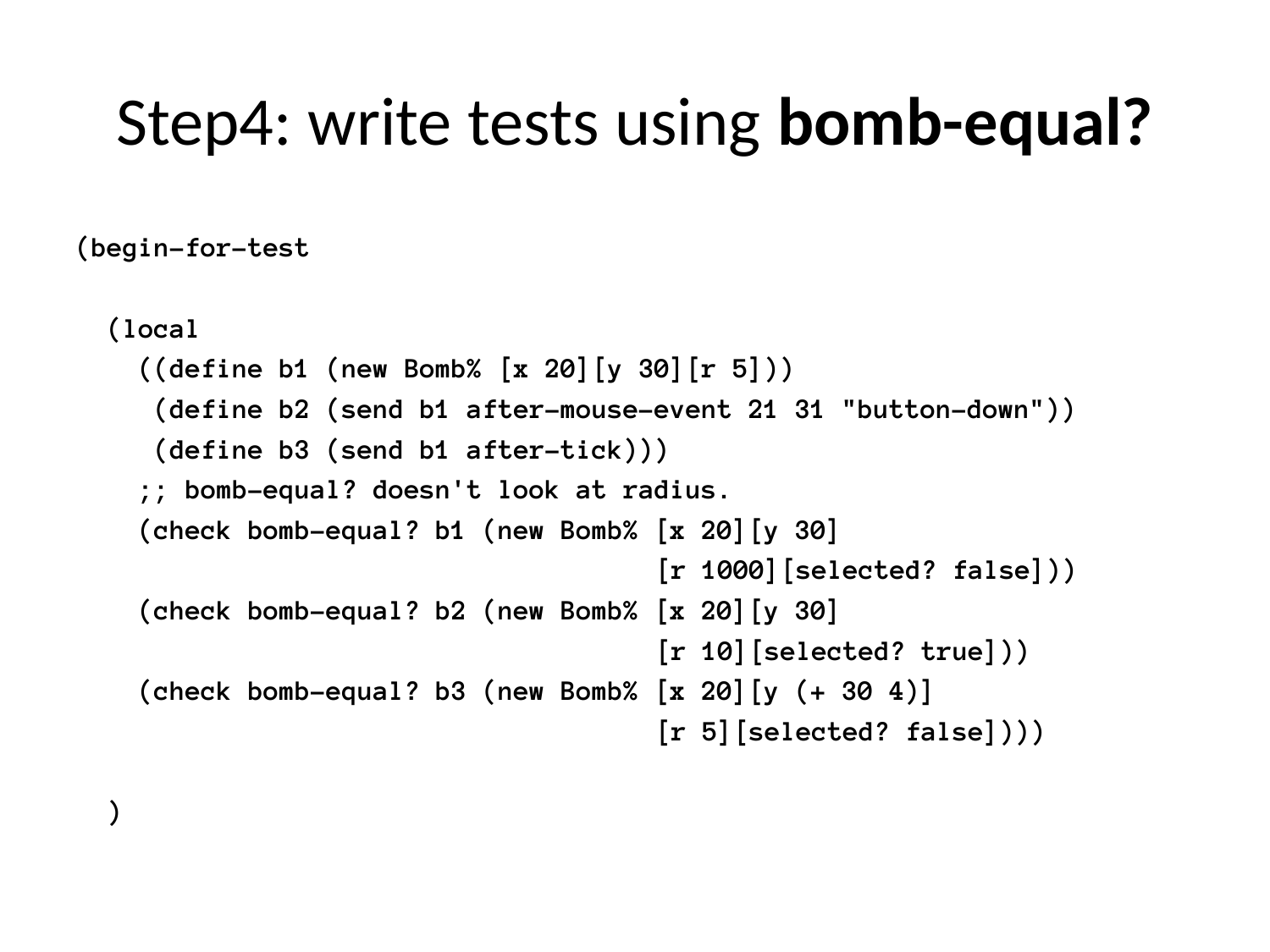

# Step4: write tests using bomb-equal?
(begin-for-test

  (local
    ((define b1 (new Bomb% [x 20][y 30][r 5]))
     (define b2 (send b1 after-mouse-event 21 31 "button-down"))
     (define b3 (send b1 after-tick)))
    ;; bomb-equal? doesn't look at radius.
    (check bomb-equal? b1 (new Bomb% [x 20][y 30]
                                     [r 1000][selected? false]))
    (check bomb-equal? b2 (new Bomb% [x 20][y 30]
                                     [r 10][selected? true]))
    (check bomb-equal? b3 (new Bomb% [x 20][y (+ 30 4)]
                                     [r 5][selected? false])))

  )